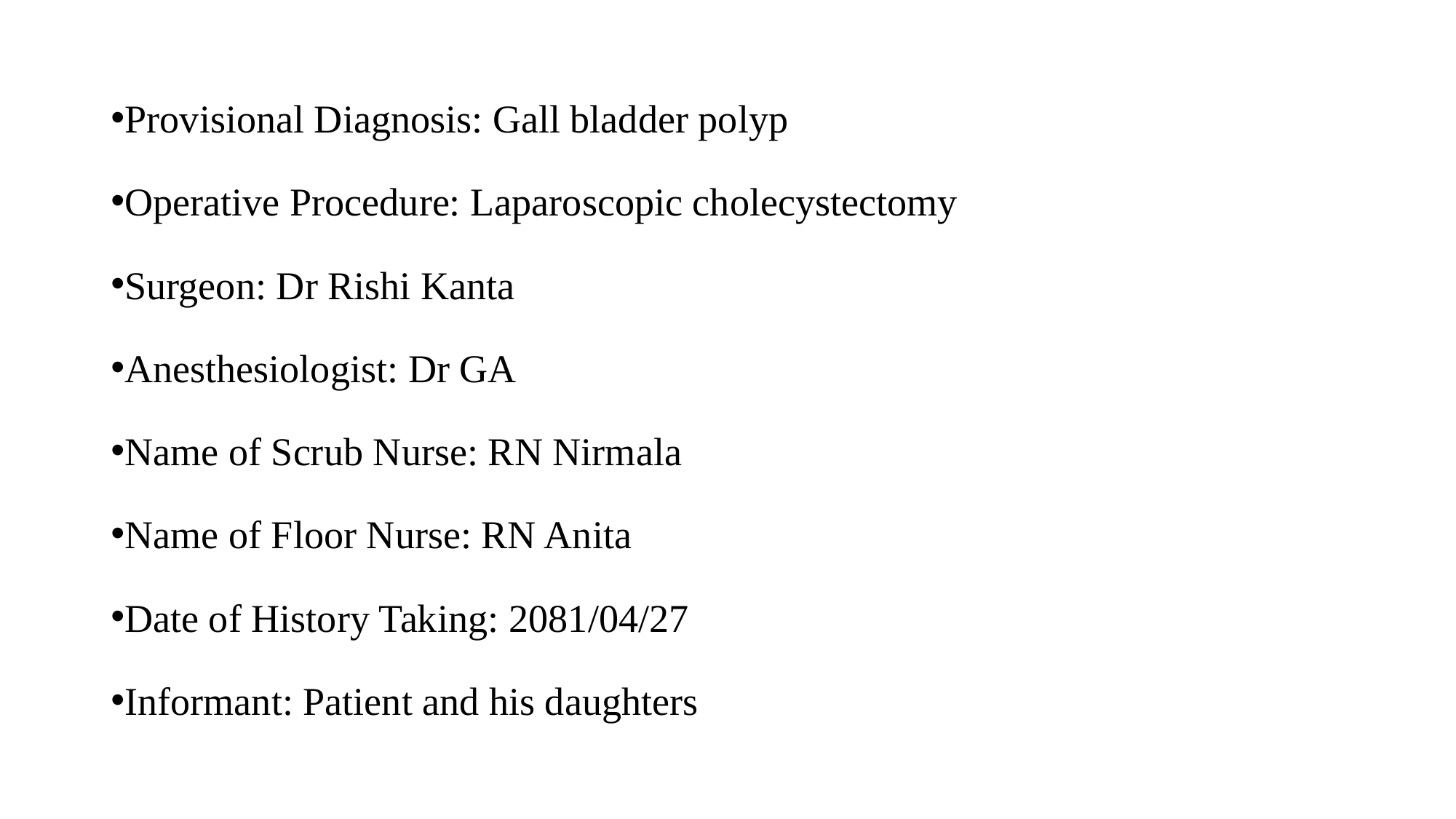

Provisional Diagnosis: Gall bladder polyp
Operative Procedure: Laparoscopic cholecystectomy
Surgeon: Dr Rishi Kanta
Anesthesiologist: Dr GA
Name of Scrub Nurse: RN Nirmala
Name of Floor Nurse: RN Anita
Date of History Taking: 2081/04/27
Informant: Patient and his daughters